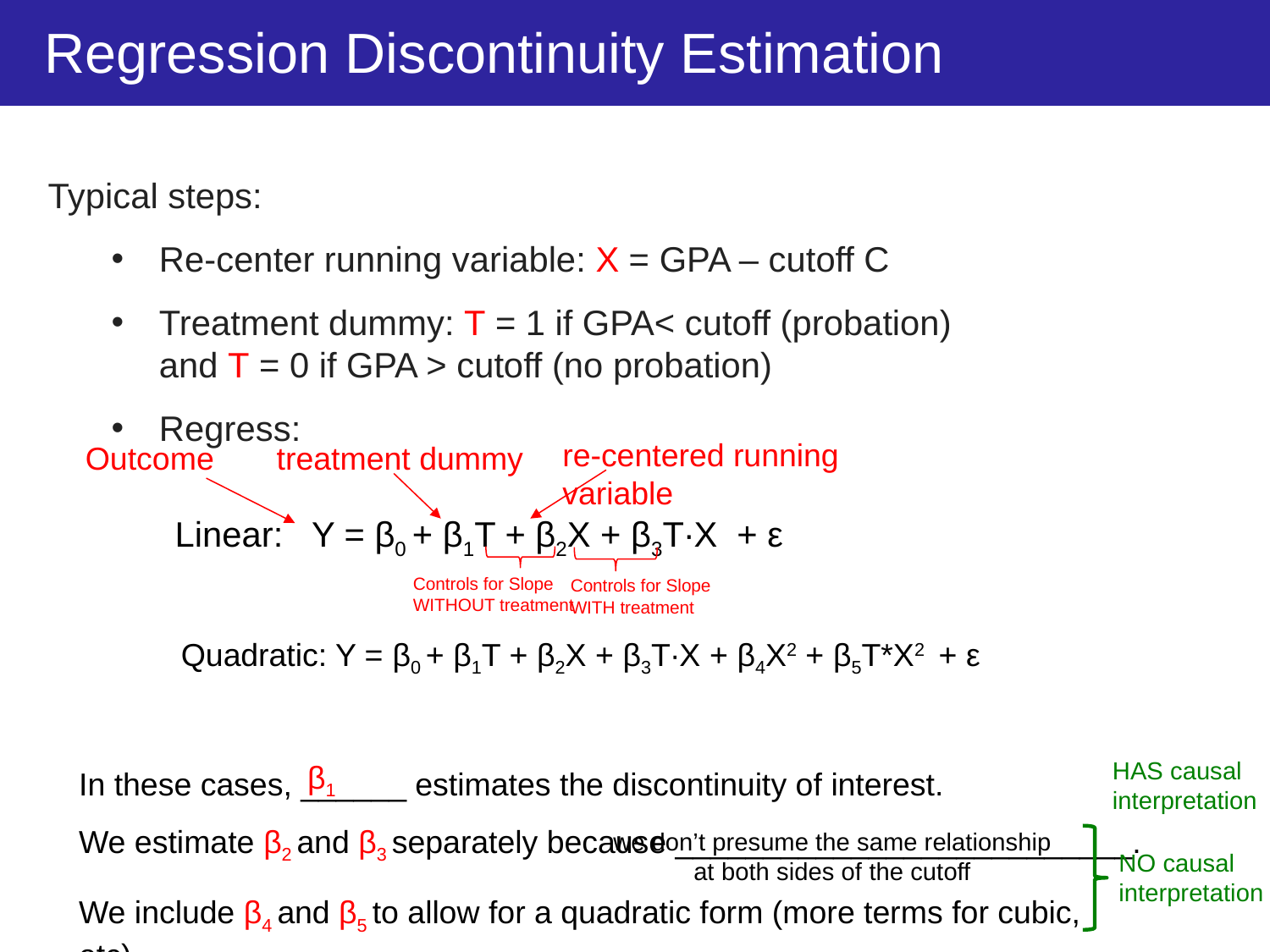

Regression Discontinuity Estimation

Typical steps:
Re-center running variable: X = GPA – cutoff C
Treatment dummy: T = 1 if GPA< cutoff (probation)
and T = 0 if GPA > cutoff (no probation)
Regress:

	Linear:   Y = β0 + β1T + β2X + β3T∙X  + ε

re-centered running variable
Outcome
treatment dummy

Controls for Slope
WITHOUT treatment
Controls for Slope
WITH treatment
Quadratic: Y = β0 + β1T + β2X + β3T∙X + β4X2 + β5T*X2  + ε
HAS causal interpretation

NO causal interpretation
β1
In these cases, ______ estimates the discontinuity of interest.
We estimate β2 and β3 separately because __________________________.
we don’t presume the same relationship
at both sides of the cutoff
We include β4 and β5 to allow for a quadratic form (more terms for cubic, etc).